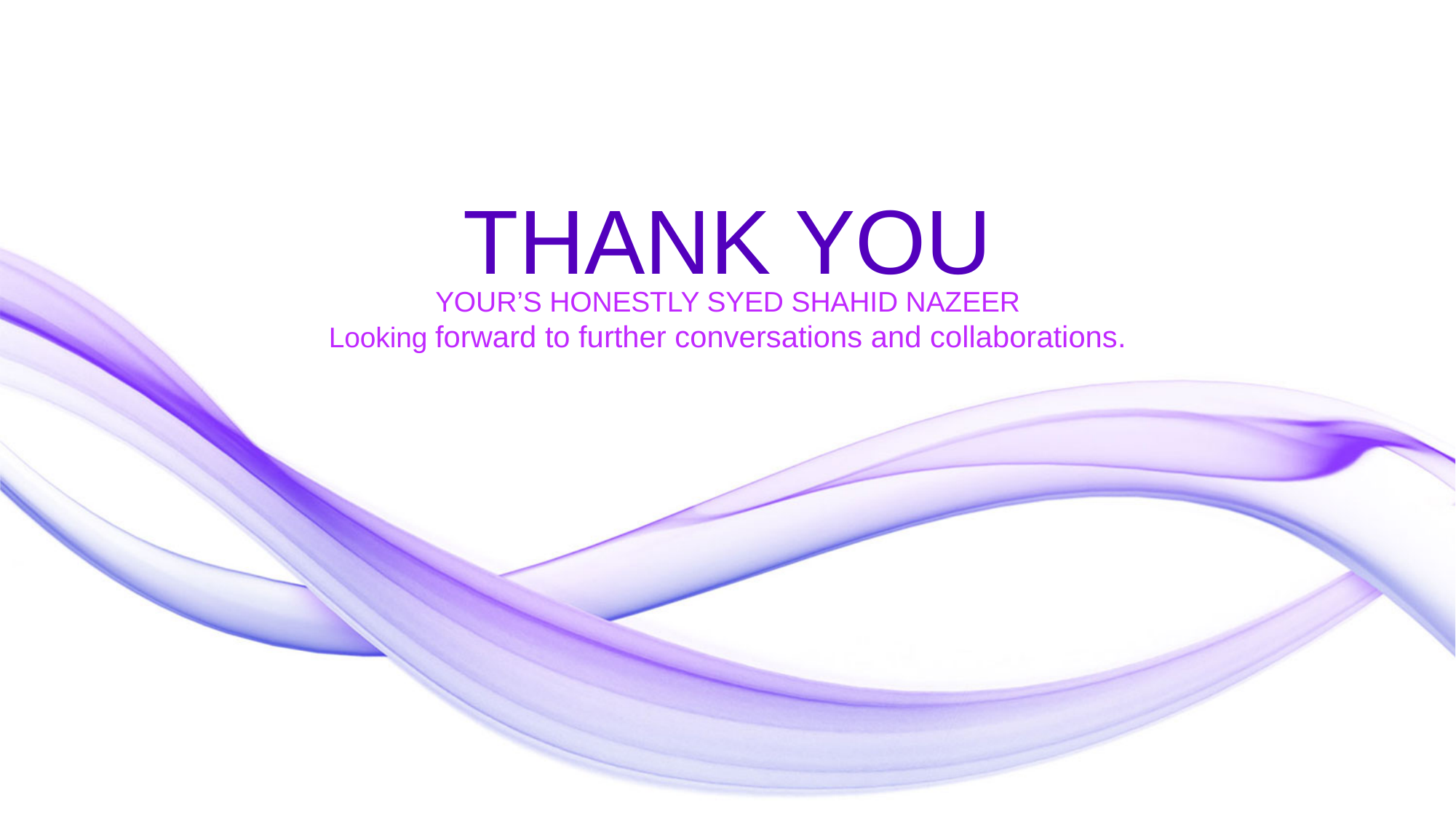

THANK YOU
YOUR’S HONESTLY SYED SHAHID NAZEER
Looking forward to further conversations and collaborations.